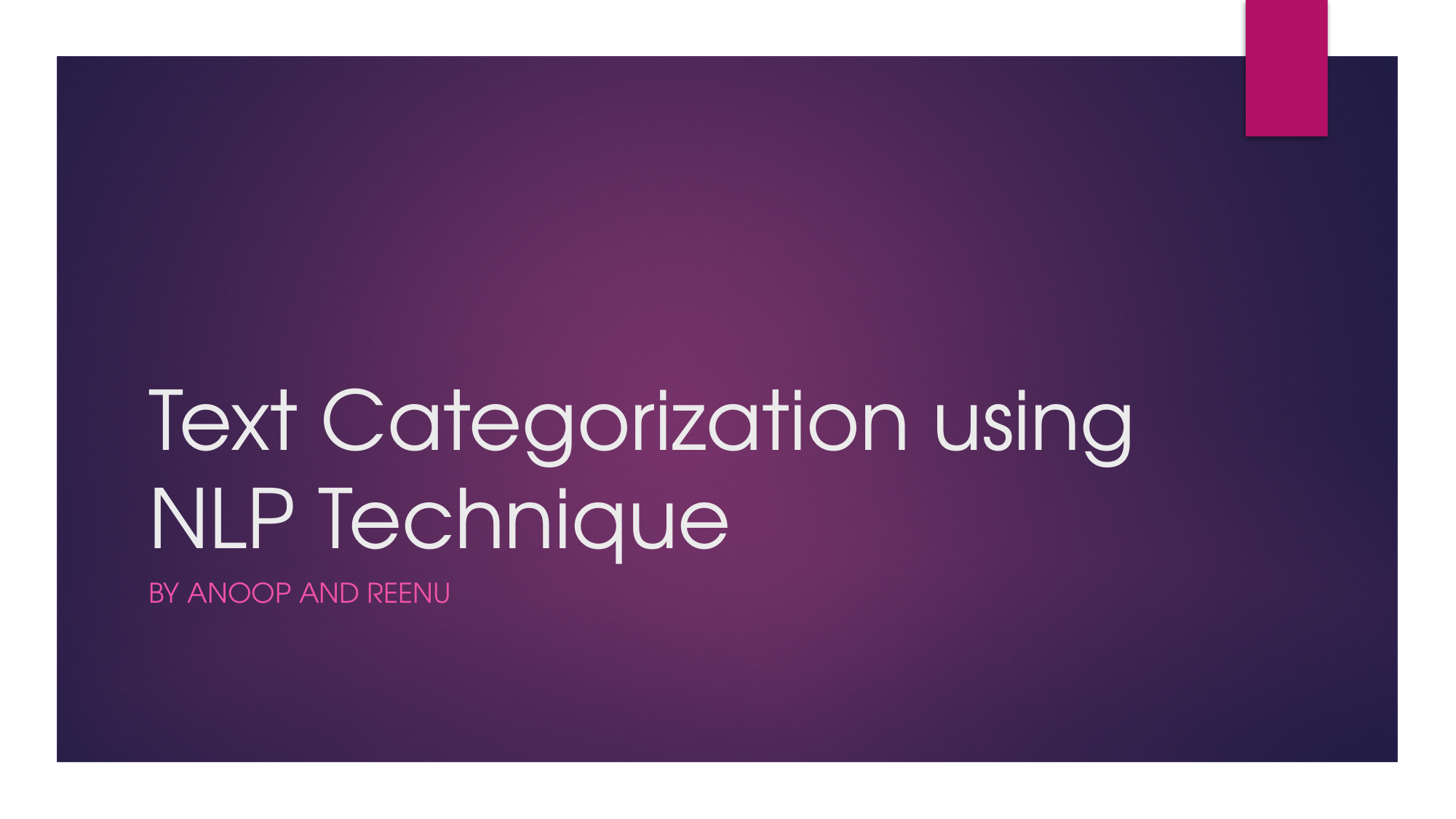

# Text Categorization using NLP Technique
By Anoop and Reenu